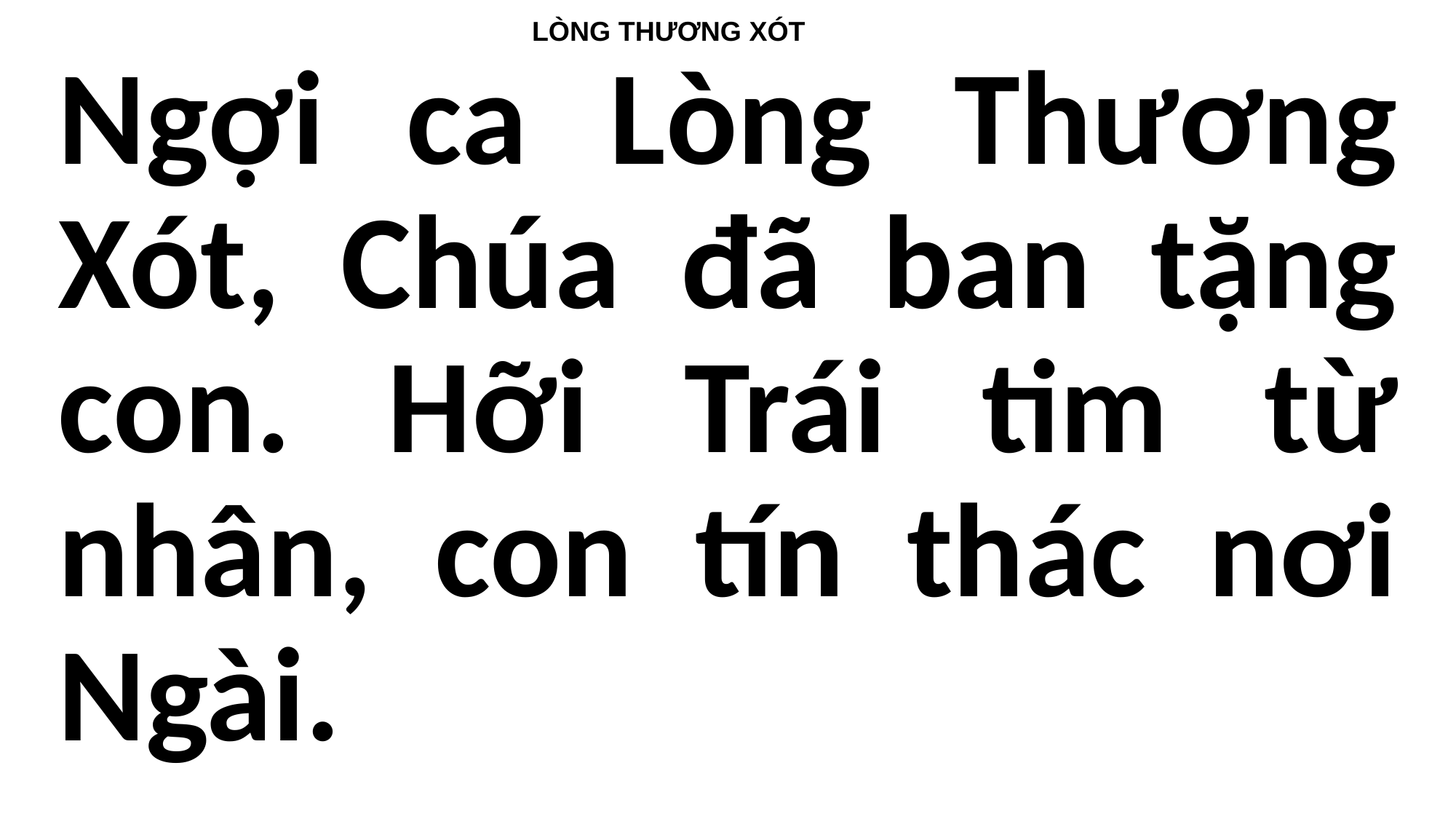

LÒNG THƯƠNG XÓT
Ngợi ca Lòng Thương Xót, Chúa đã ban tặng con. Hỡi Trái tim từ nhân, con tín thác nơi Ngài.